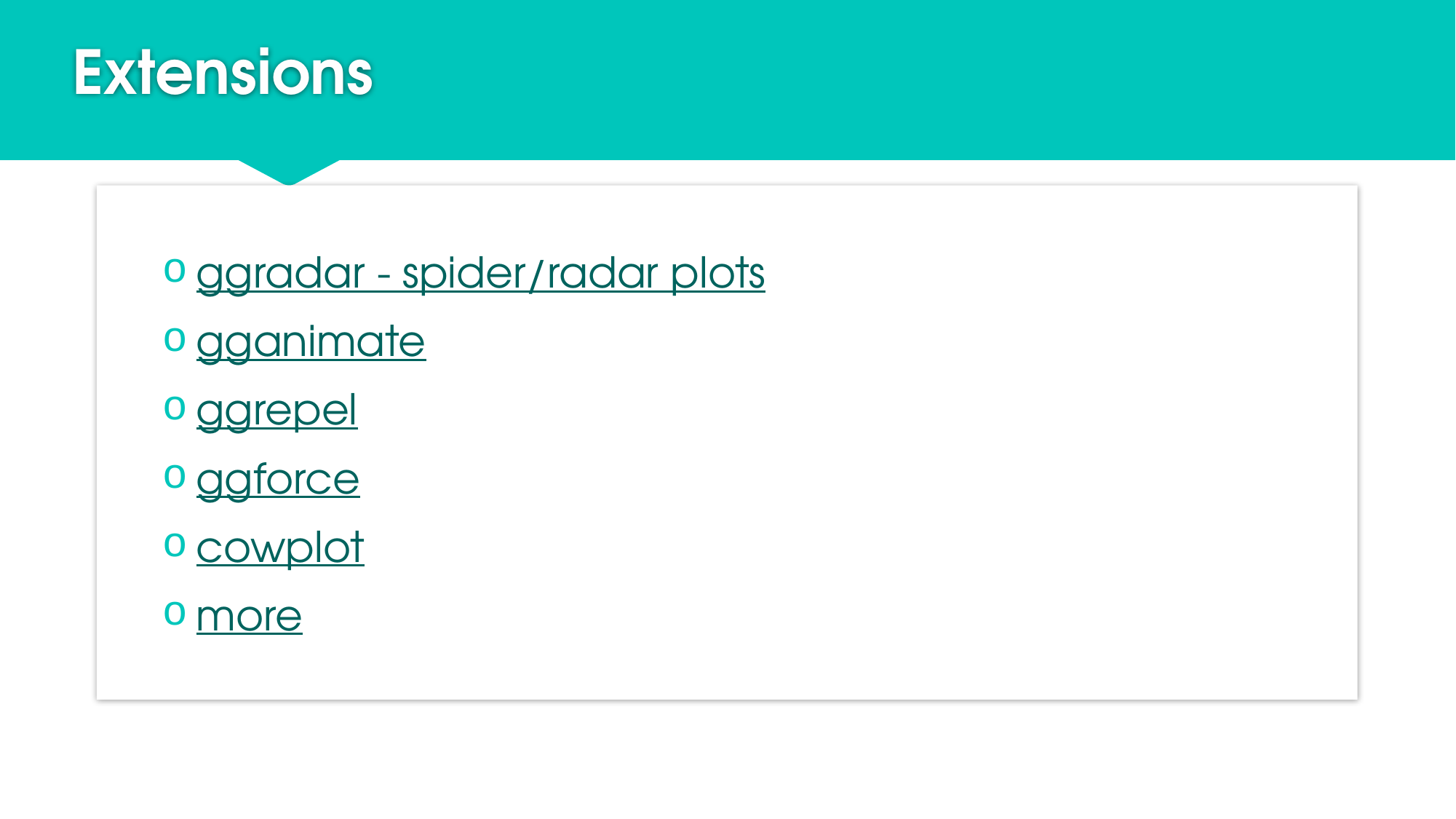

# Extensions
ggradar - spider/radar plots
gganimate
ggrepel
ggforce
cowplot
more